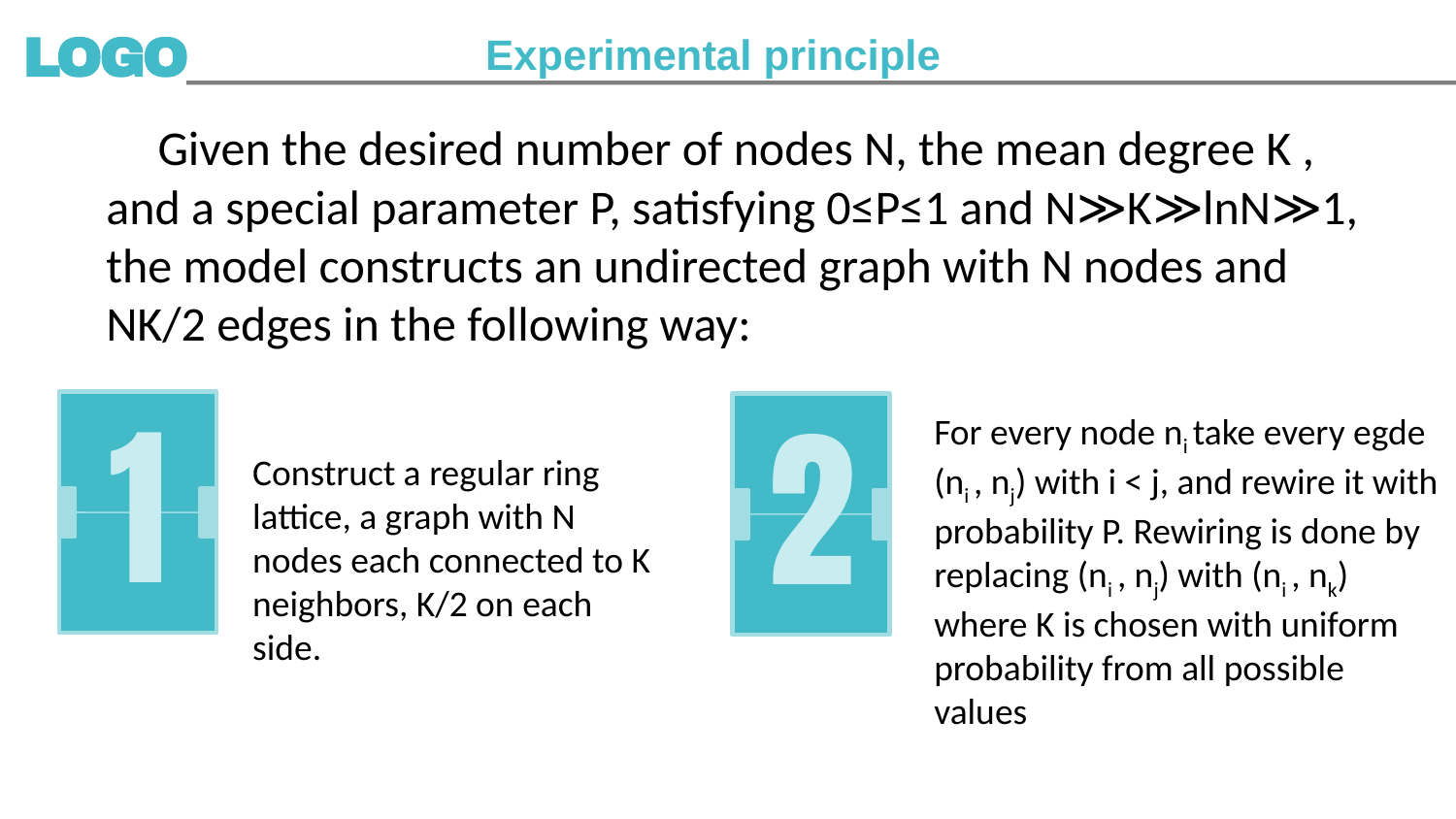

LOGO
Experimental principle

    Given the desired number of nodes N, the mean degree K , and a special parameter P, satisfying 0≤P≤1 and N≫K≫lnN≫1, the model constructs an undirected graph with N nodes and NK/2 edges in the following way:

1
For every node ni take every egde (ni , nj) with i < j, and rewire it with probability P. Rewiring is done by replacing (ni , nj) with (ni , nk) where K is chosen with uniform probability from all possible values

2
Construct a regular ring lattice, a graph with N nodes each connected to K neighbors, K/2 on each side.